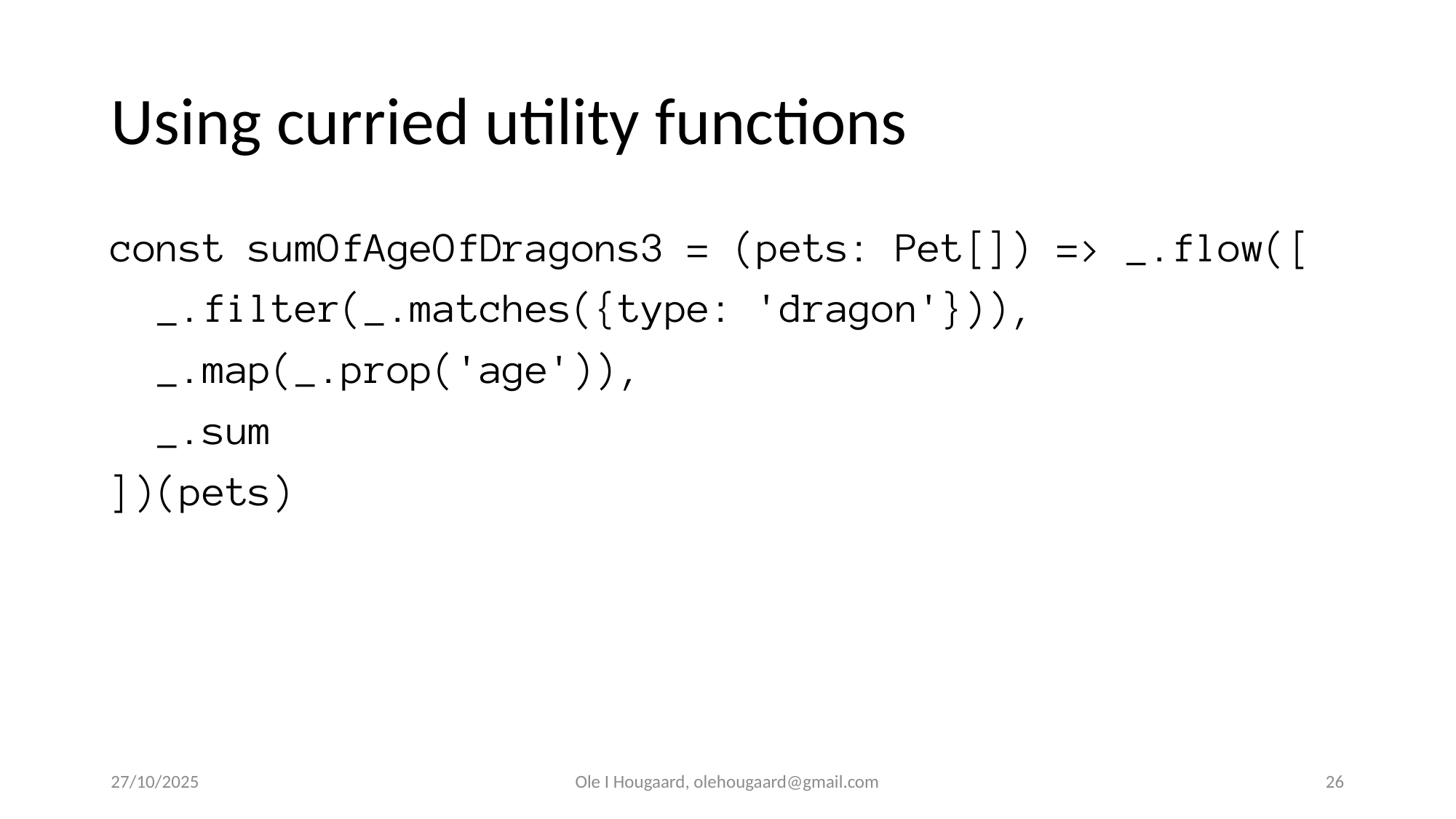

# Using curried utility functions
const sumOfAgeOfDragons3 = (pets: Pet[]) => _.flow([
  _.filter(_.matches({type: 'dragon'})),
  _.map(_.prop('age')),
  _.sum
])(pets)

27/10/2025
Ole I Hougaard, olehougaard@gmail.com
26